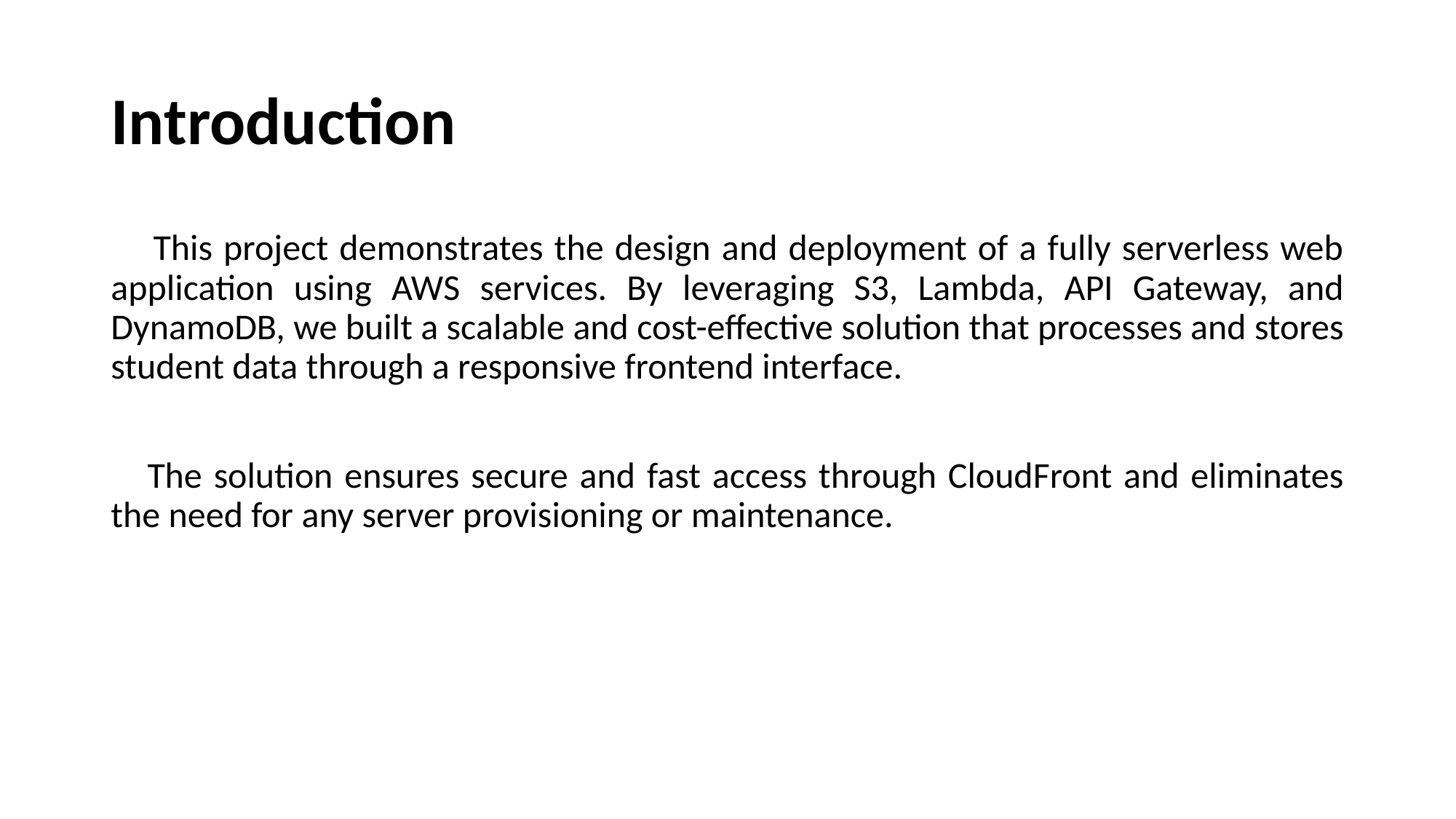

# Introduction
 This project demonstrates the design and deployment of a fully serverless web application using AWS services. By leveraging S3, Lambda, API Gateway, and DynamoDB, we built a scalable and cost-effective solution that processes and stores student data through a responsive frontend interface.

 The solution ensures secure and fast access through CloudFront and eliminates the need for any server provisioning or maintenance.